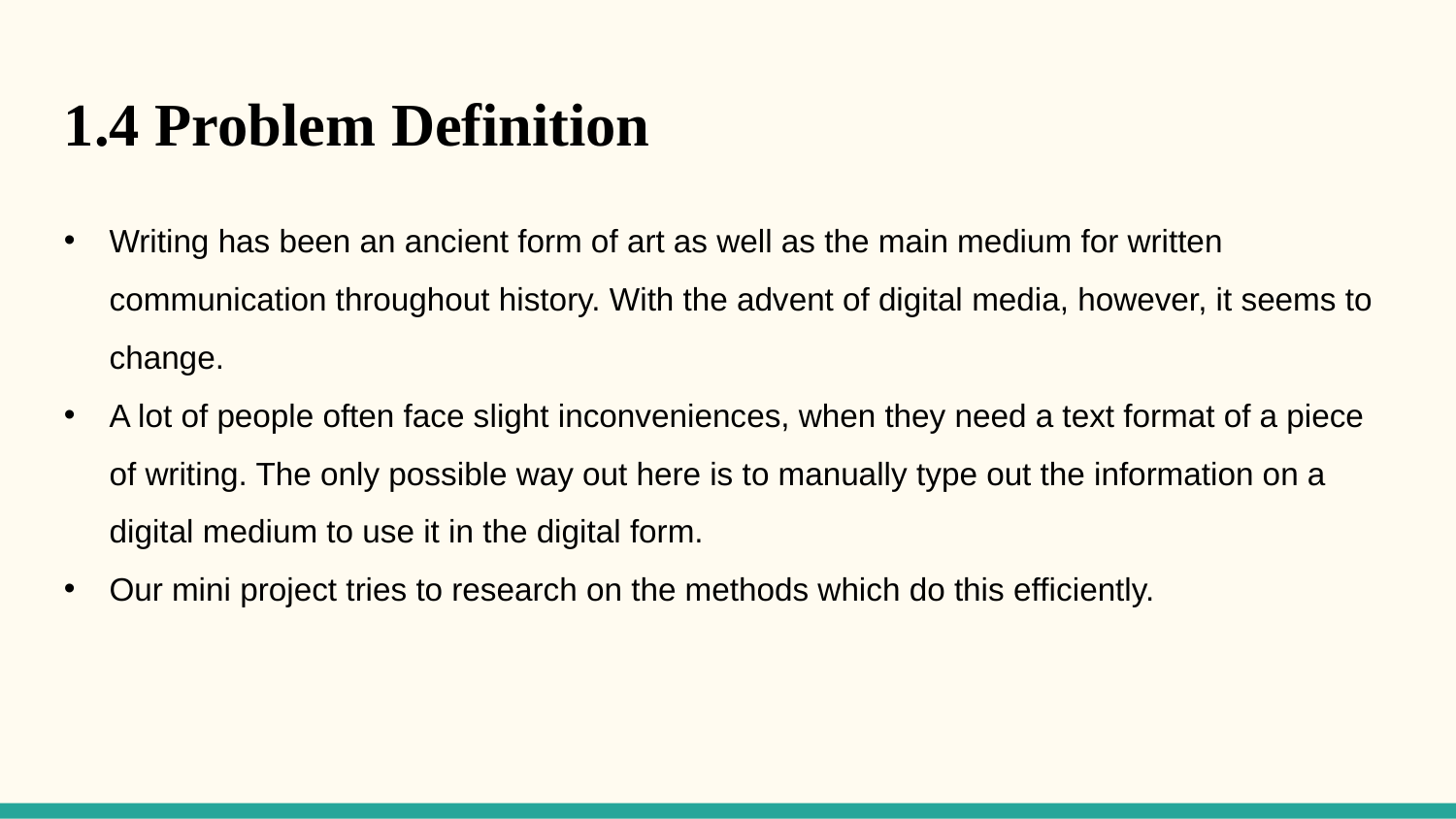

1.4 Problem Definition
Writing has been an ancient form of art as well as the main medium for written communication throughout history. With the advent of digital media, however, it seems to change.
A lot of people often face slight inconveniences, when they need a text format of a piece of writing. The only possible way out here is to manually type out the information on a digital medium to use it in the digital form.
Our mini project tries to research on the methods which do this efficiently.